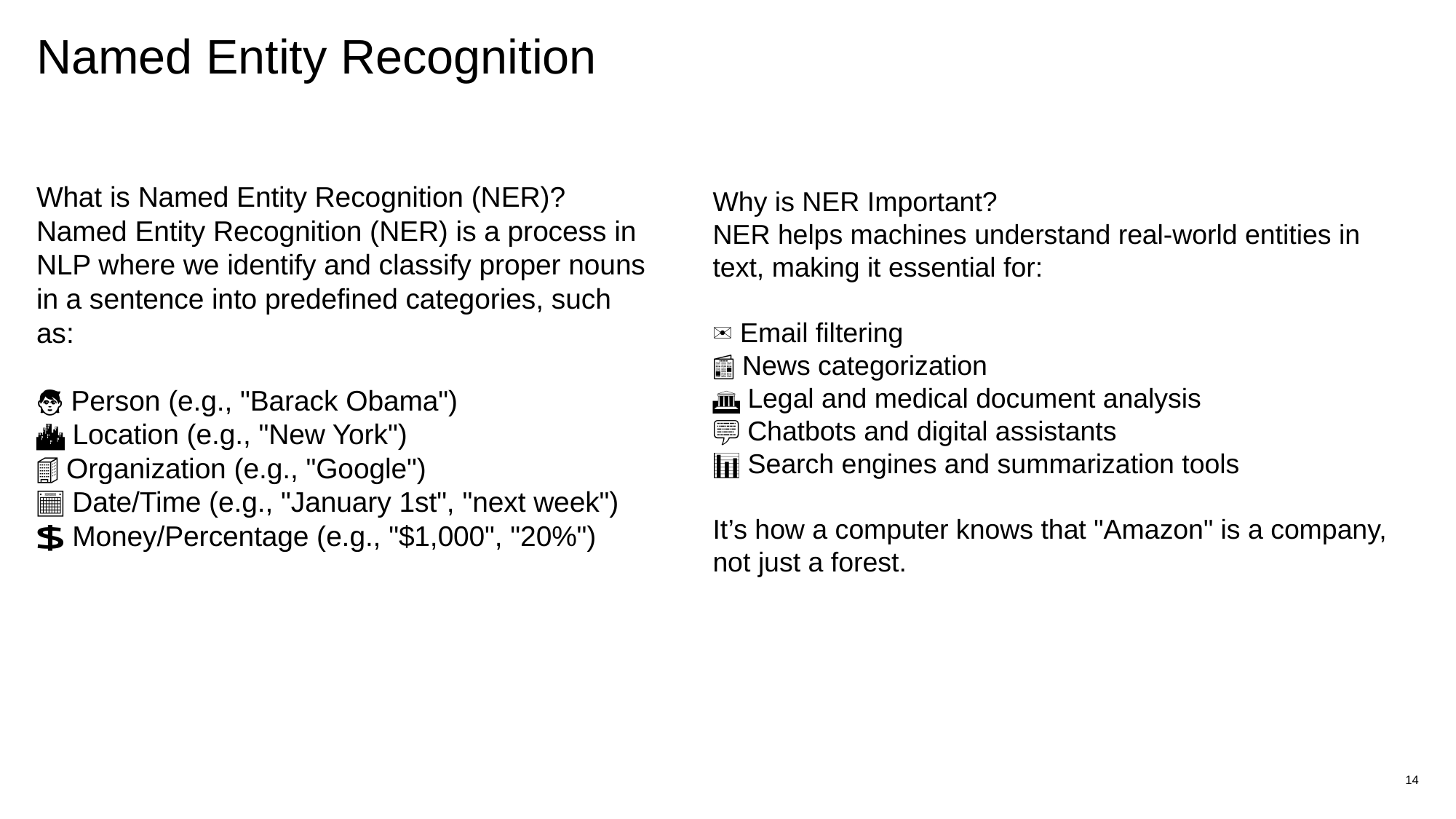

# Named Entity Recognition
What is Named Entity Recognition (NER)?
Named Entity Recognition (NER) is a process in NLP where we identify and classify proper nouns in a sentence into predefined categories, such as:

🧑 Person (e.g., "Barack Obama")
🏙️ Location (e.g., "New York")
🏢 Organization (e.g., "Google")
📅 Date/Time (e.g., "January 1st", "next week")
💲 Money/Percentage (e.g., "$1,000", "20%")

Why is NER Important?
NER helps machines understand real-world entities in text, making it essential for:

✉️ Email filtering
📰 News categorization
🏛️ Legal and medical document analysis
💬 Chatbots and digital assistants
📊 Search engines and summarization tools

It’s how a computer knows that "Amazon" is a company, not just a forest.
14